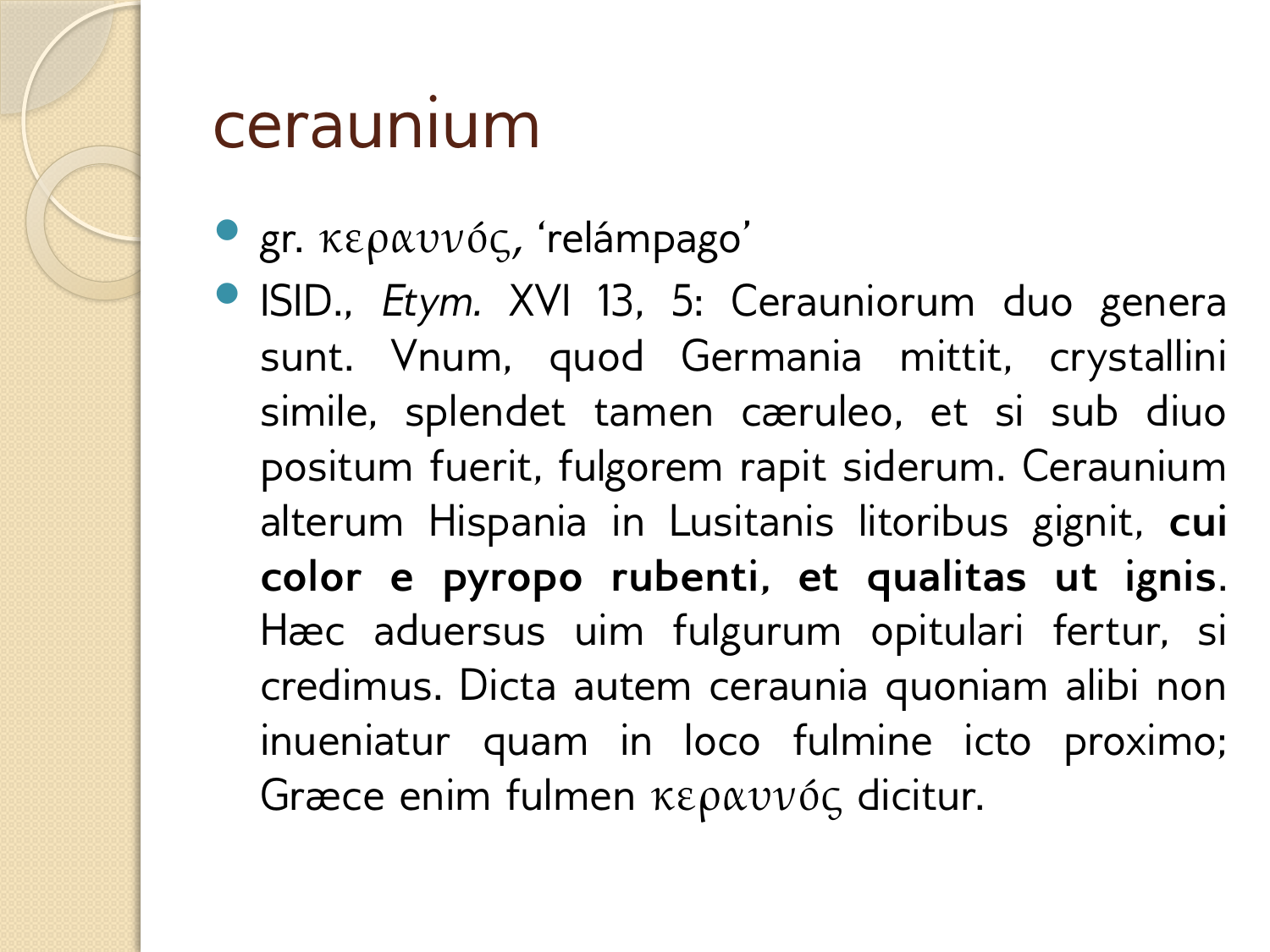

# ceraunium
gr. κεραυνός, ‘relámpago’
Isid., Etym. XVI 13, 5: Cerauniorum duo genera sunt. Vnum, quod Germania mittit, crystallini simile, splendet tamen caeruleo, et si sub diuo positum fuerit, fulgorem rapit siderum. Ceraunium alterum Hispania in Lusitanis litoribus gignit, cui color e pyropo rubenti, et qualitas ut ignis. Haec aduersus uim fulgurum opitulari fertur, si credimus. Dicta autem ceraunia quoniam alibi non inueniatur quam in loco fulmine icto proximo; Graece enim fulmen κεραυνός dicitur.